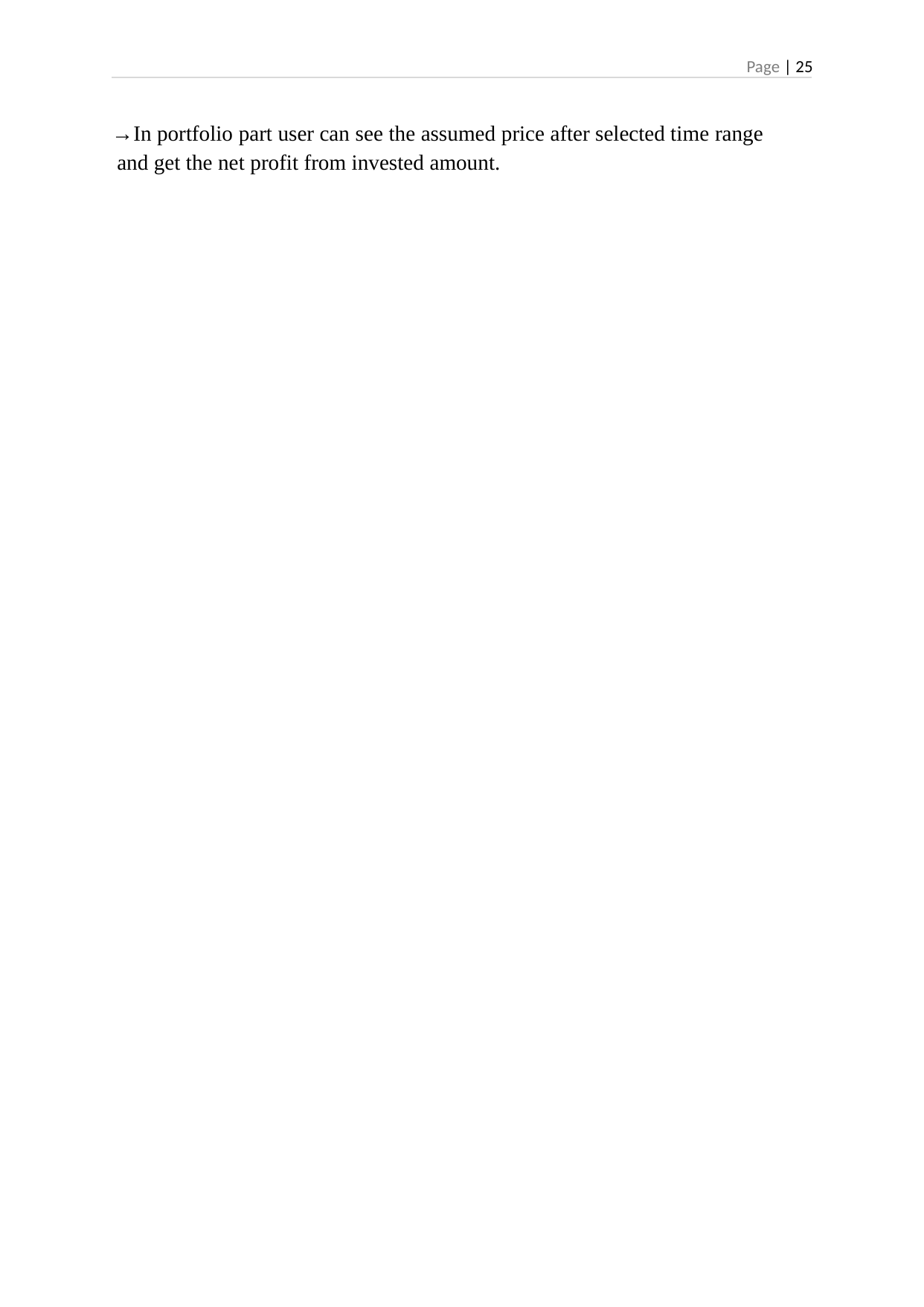

Page | 25

→In portfolio part user can see the assumed price after selected time range  and get the net profit from invested amount.